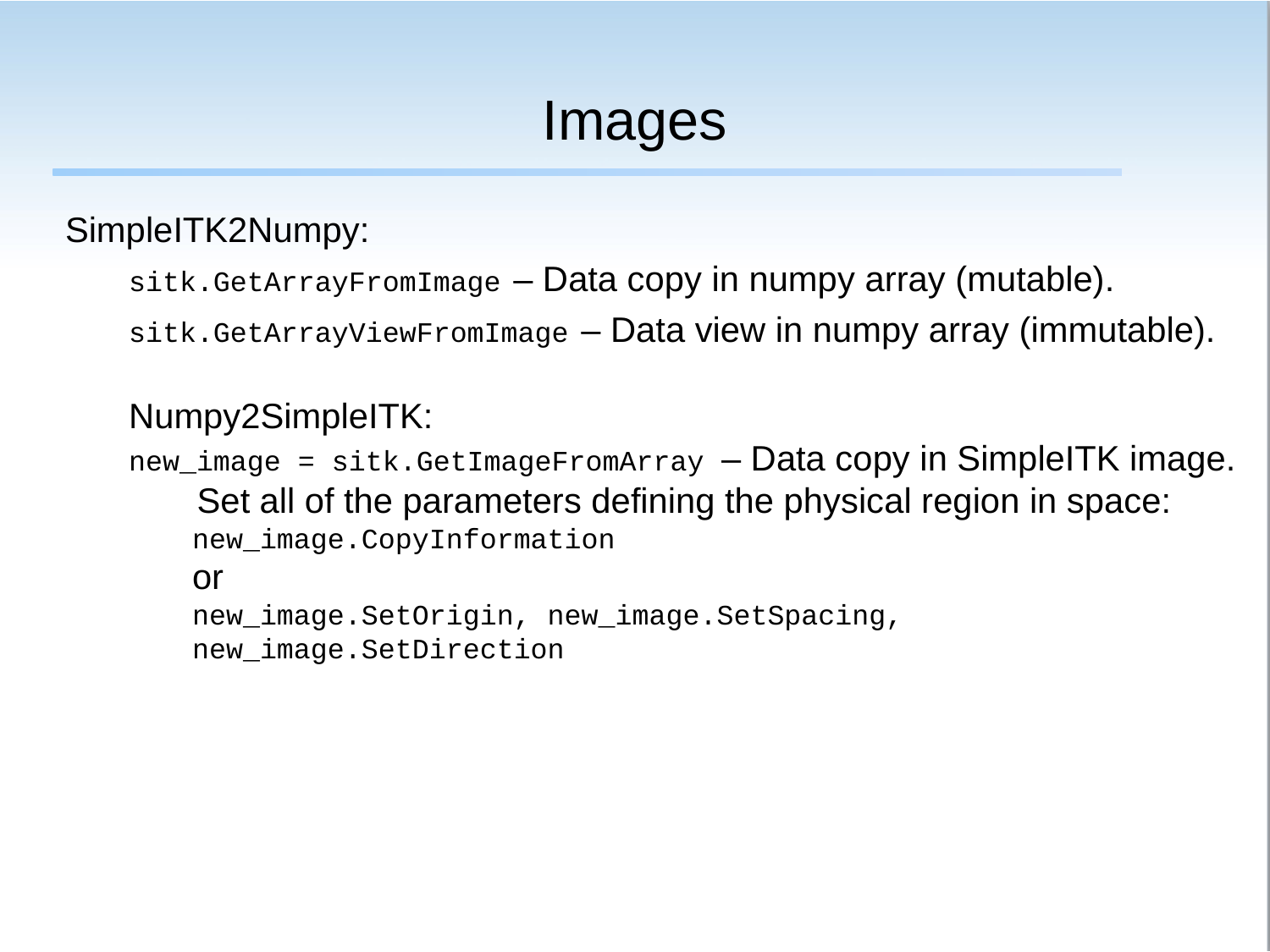

# Images
SimpleITK2Numpy:
sitk.GetArrayFromImage – Data copy in numpy array (mutable).
sitk.GetArrayViewFromImage – Data view in numpy array (immutable).

Numpy2SimpleITK:
new_image = sitk.GetImageFromArray – Data copy in SimpleITK image.
       Set all of the parameters defining the physical region in space:
new_image.CopyInformation
or
new_image.SetOrigin, new_image.SetSpacing, new_image.SetDirection